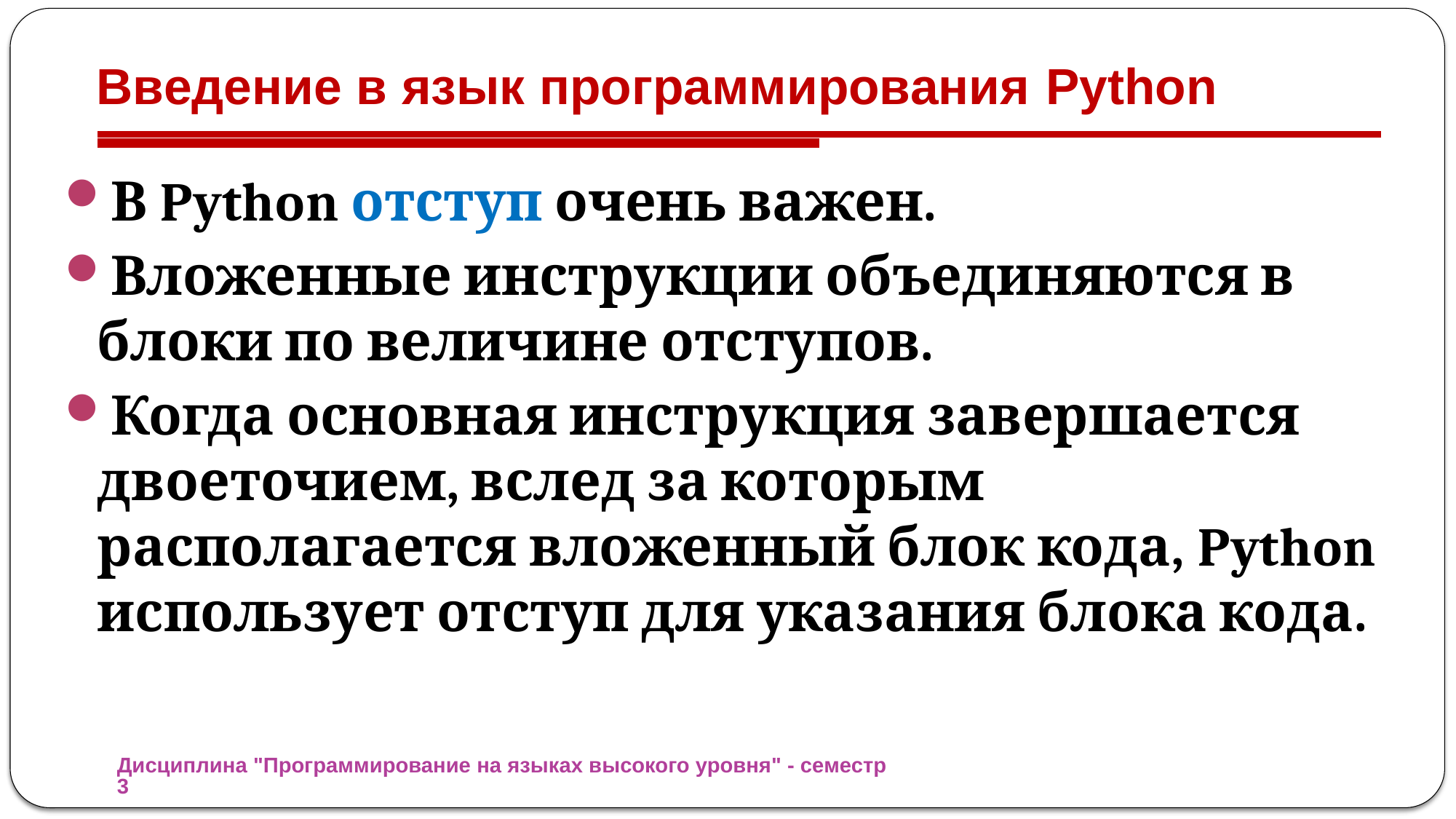

# Введение в язык программирования Python
В Python отступ очень важен.
Вложенные инструкции объединяются в блоки по величине отступов.
Когда основная инструкция завершается двоеточием, вслед за которым располагается вложенный блок кода, Python использует отступ для указания блока кода.
Дисциплина "Программирование на языках высокого уровня" - семестр 3